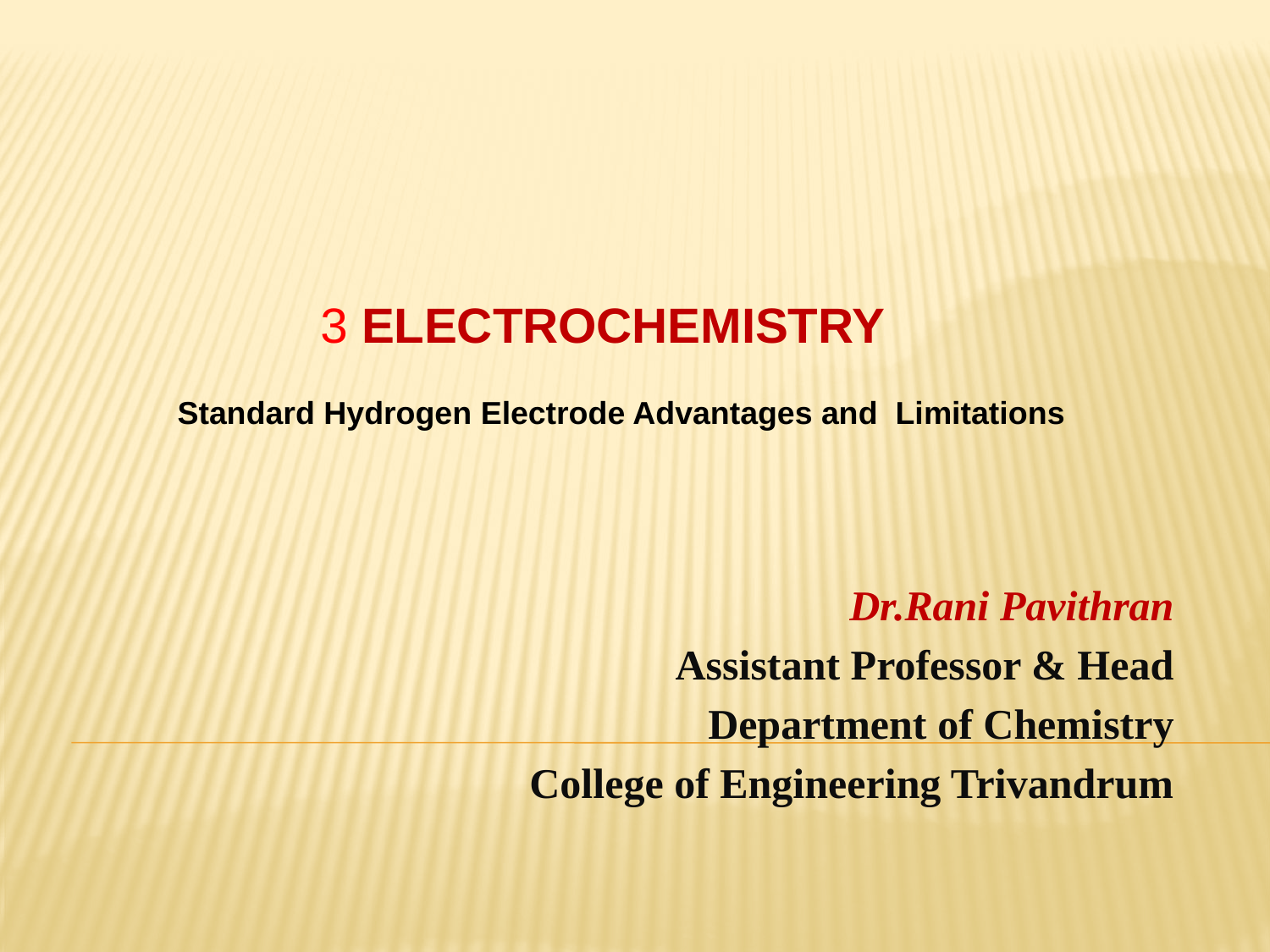

# 3 ELECTROCHEMISTRY
Standard Hydrogen Electrode Advantages and  Limitations

Dr.Rani Pavithran
Assistant Professor & Head
Department of Chemistry
College of Engineering Trivandrum